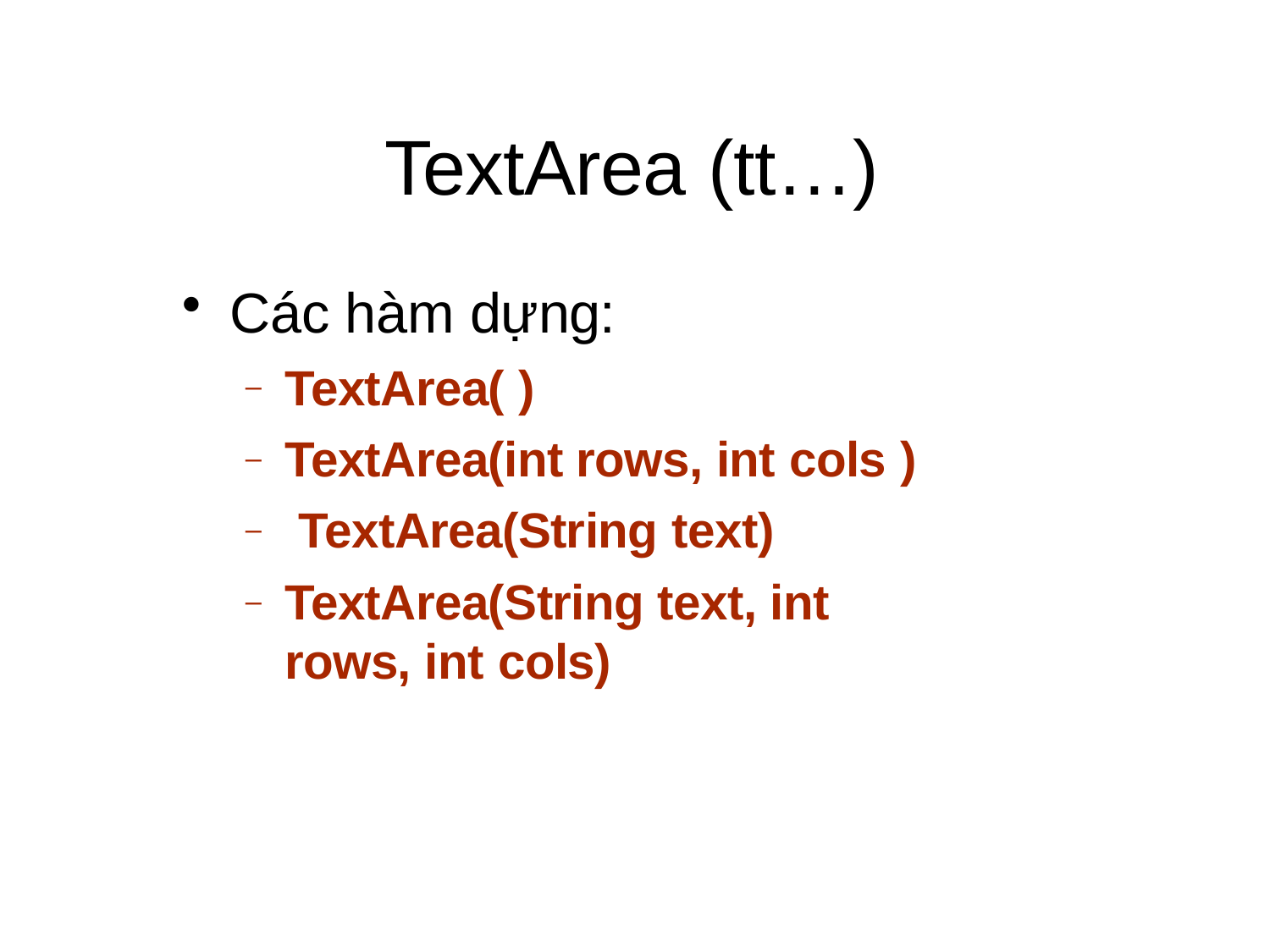

# TextArea (tt…)
Các hàm dựng:
TextArea( )
TextArea(int rows, int cols )  TextArea(String text)
TextArea(String text, int rows, int cols)
–
–
–
–